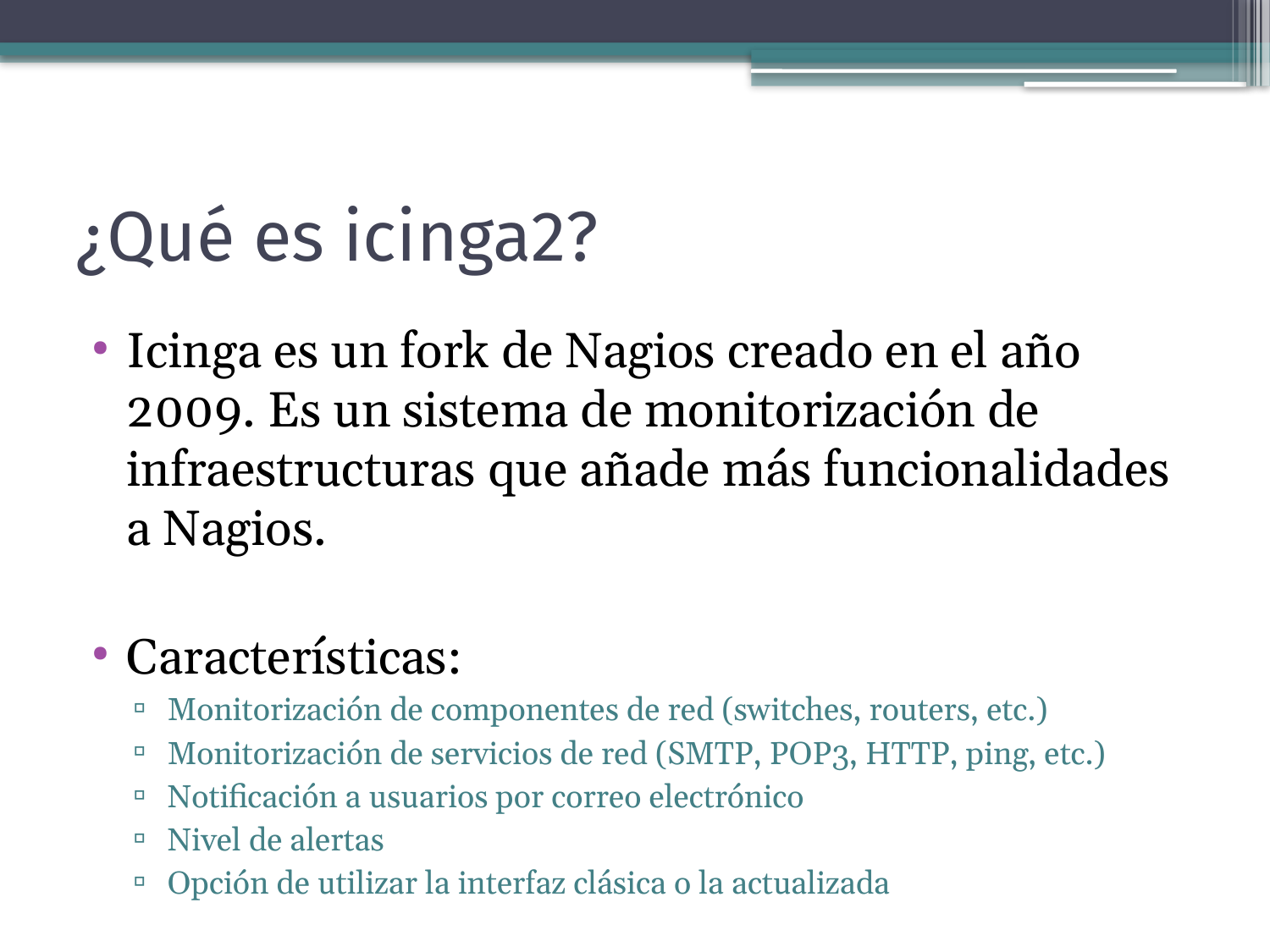

# ¿Qué es icinga2?
Icinga es un fork de Nagios creado en el año 2009. Es un sistema de monitorización de infraestructuras que añade más funcionalidades a Nagios.

Características:
Monitorización de componentes de red (switches, routers, etc.)
Monitorización de servicios de red (SMTP, POP3, HTTP, ping, etc.)
Notificación a usuarios por correo electrónico
Nivel de alertas
Opción de utilizar la interfaz clásica o la actualizada